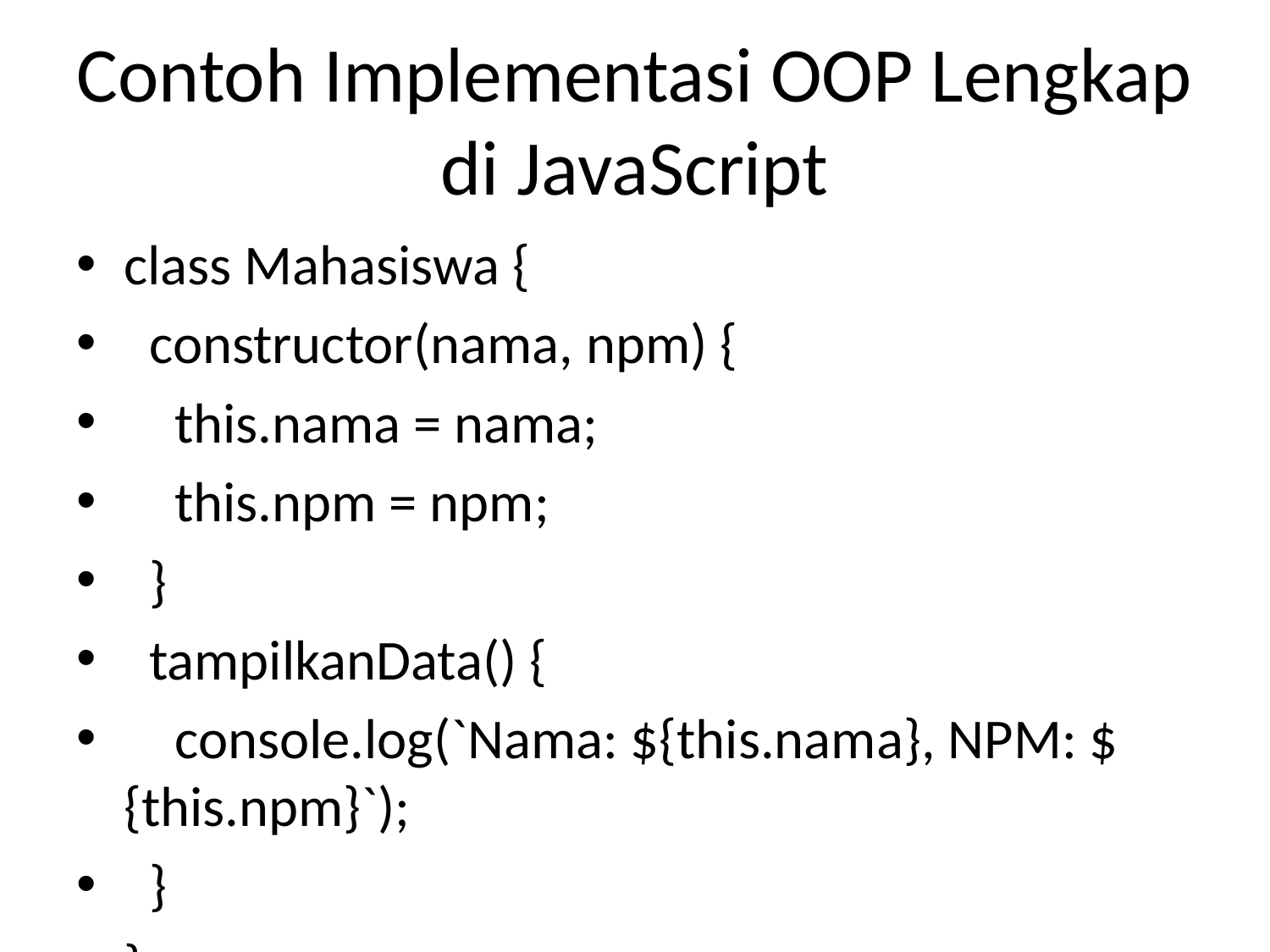

# Contoh Implementasi OOP Lengkap di JavaScript
class Mahasiswa {
  constructor(nama, npm) {
    this.nama = nama;
    this.npm = npm;
  }
  tampilkanData() {
    console.log(`Nama: ${this.nama}, NPM: ${this.npm}`);
  }
}

class MahasiswaTeknik extends Mahasiswa {
  constructor(nama, npm, jurusan) {
    super(nama, npm);
    this.jurusan = jurusan;
  }
  tampilkanData() {
    super.tampilkanData();
    console.log(`Jurusan: ${this.jurusan}`);
  }
}

const mhs1 = new MahasiswaTeknik('Andi', '123456', 'Teknik Informatika');
mhs1.tampilkanData();